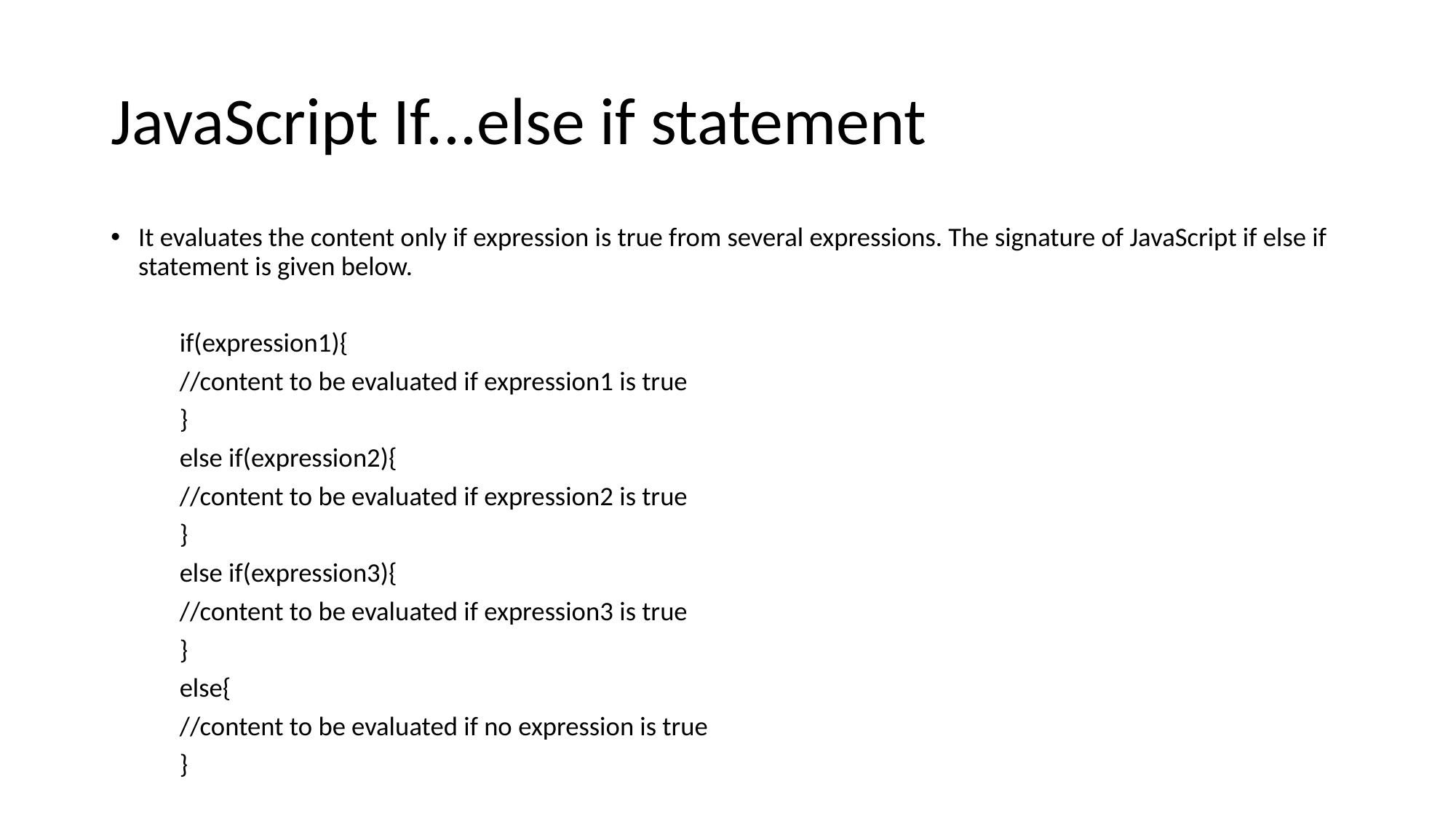

# JavaScript If...else if statement
It evaluates the content only if expression is true from several expressions. The signature of JavaScript if else if statement is given below.

	if(expression1){
		//content to be evaluated if expression1 is true
	}
	else if(expression2){
		//content to be evaluated if expression2 is true
	}
	else if(expression3){
		//content to be evaluated if expression3 is true
	}
	else{
	//content to be evaluated if no expression is true
	}